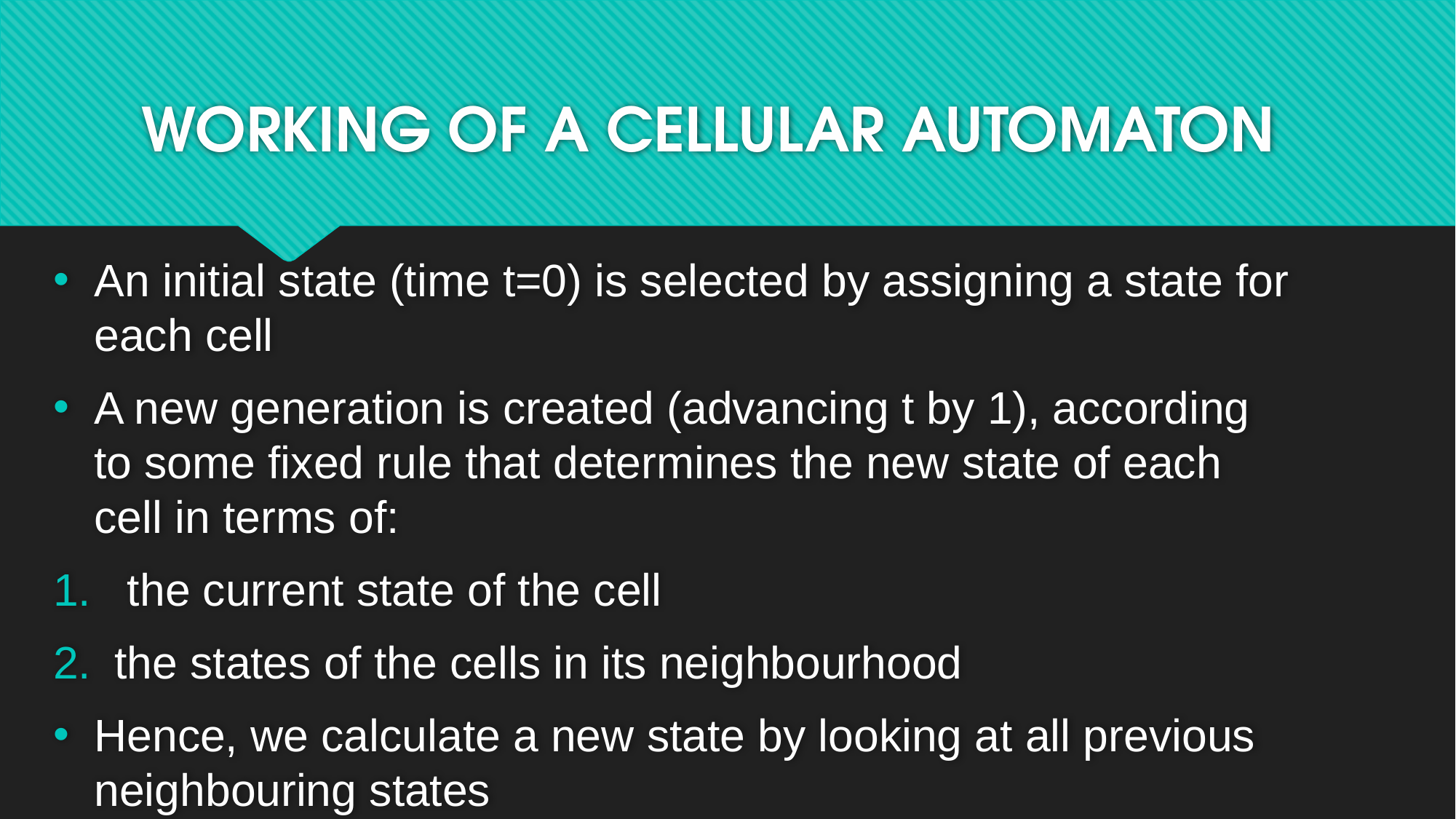

# WORKING OF A CELLULAR AUTOMATON
An initial state (time t=0) is selected by assigning a state for each cell
A new generation is created (advancing t by 1), according to some fixed rule that determines the new state of each cell in terms of:
 the current state of the cell
the states of the cells in its neighbourhood
Hence, we calculate a new state by looking at all previous neighbouring states